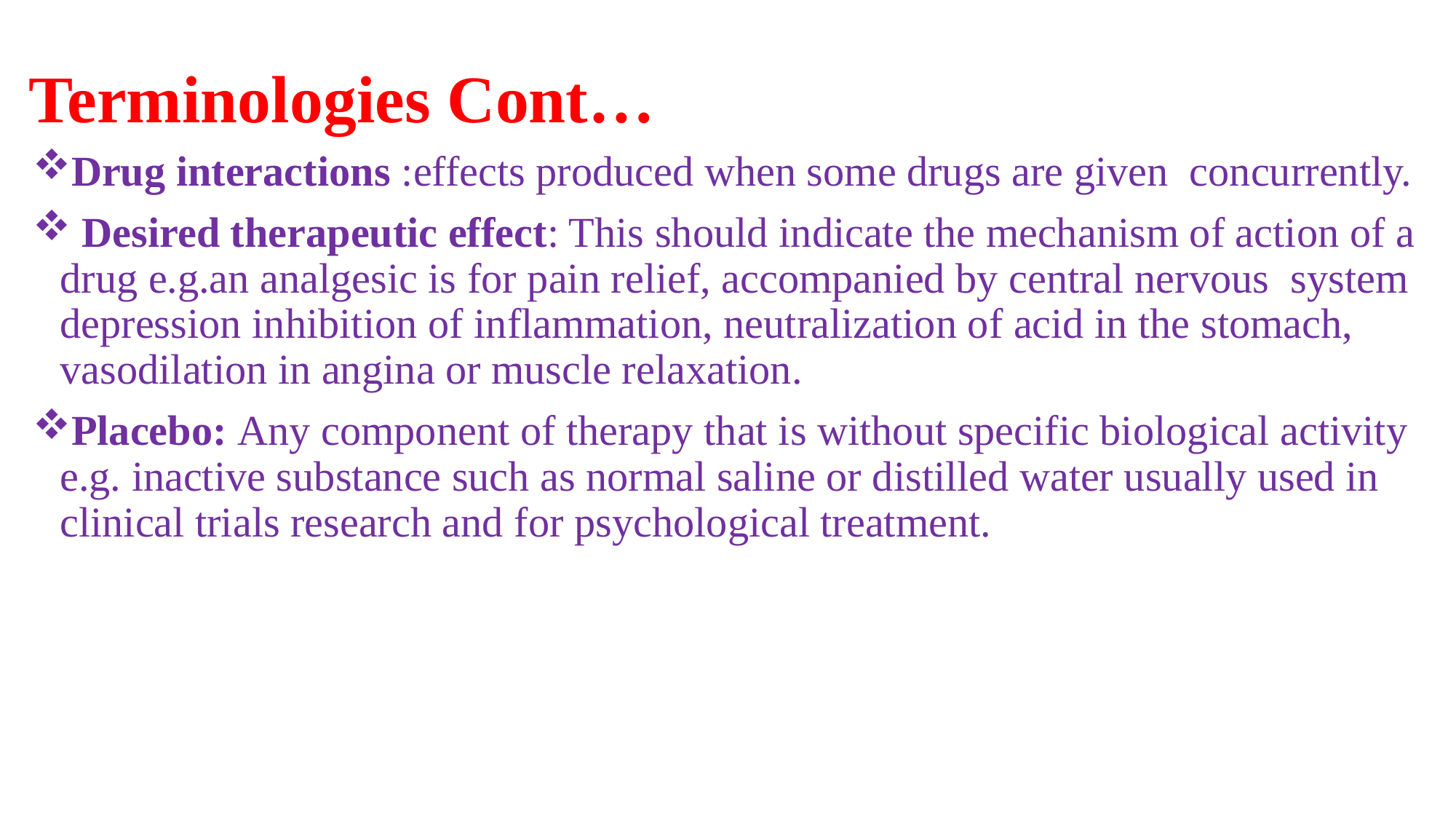

# Terminologies Cont…
Drug interactions :effects produced when some drugs are given  concurrently.
 Desired therapeutic effect: This should indicate the mechanism of action of a drug e.g.an analgesic is for pain relief, accompanied by central nervous  system depression inhibition of inflammation, neutralization of acid in the stomach, vasodilation in angina or muscle relaxation.
Placebo: Any component of therapy that is without specific biological activity e.g. inactive substance such as normal saline or distilled water usually used in clinical trials research and for psychological treatment.